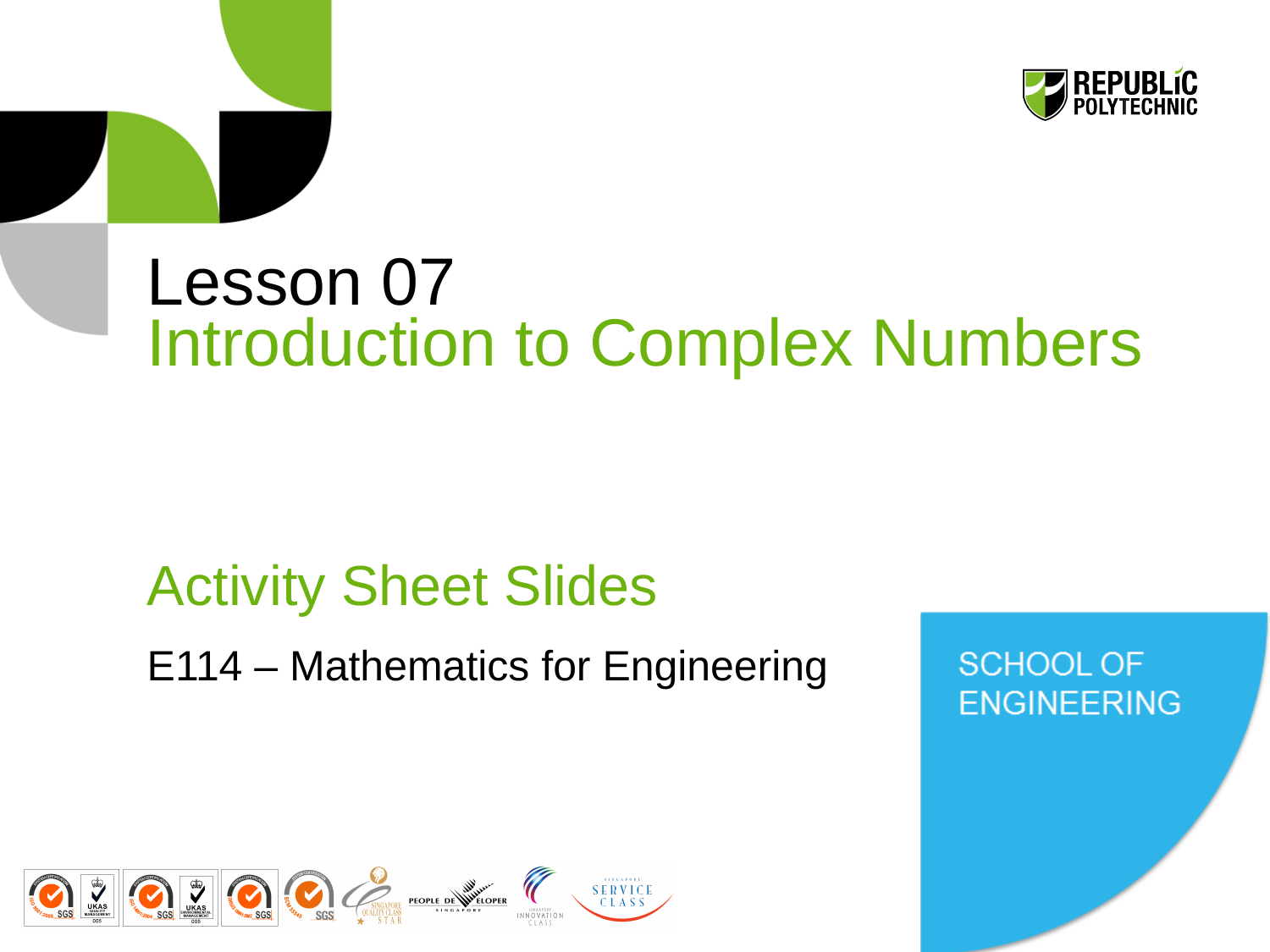

# Lesson 07 Introduction to Complex Numbers
Activity Sheet Slides
E114 – Mathematics for Engineering